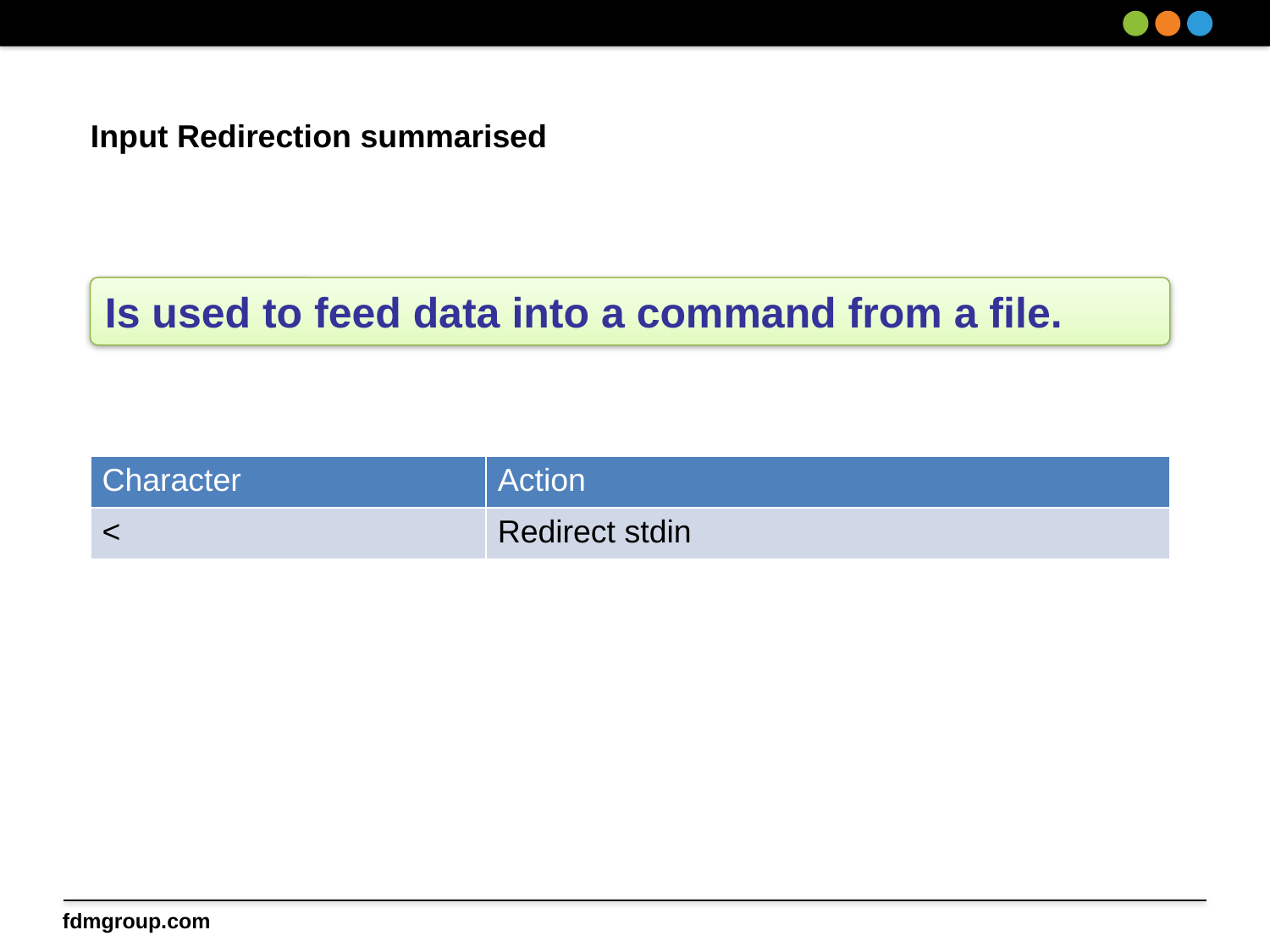

# Input Redirection summarised
Is used to feed data into a command from a file.
| Character | Action |
| --- | --- |
| < | Redirect stdin |